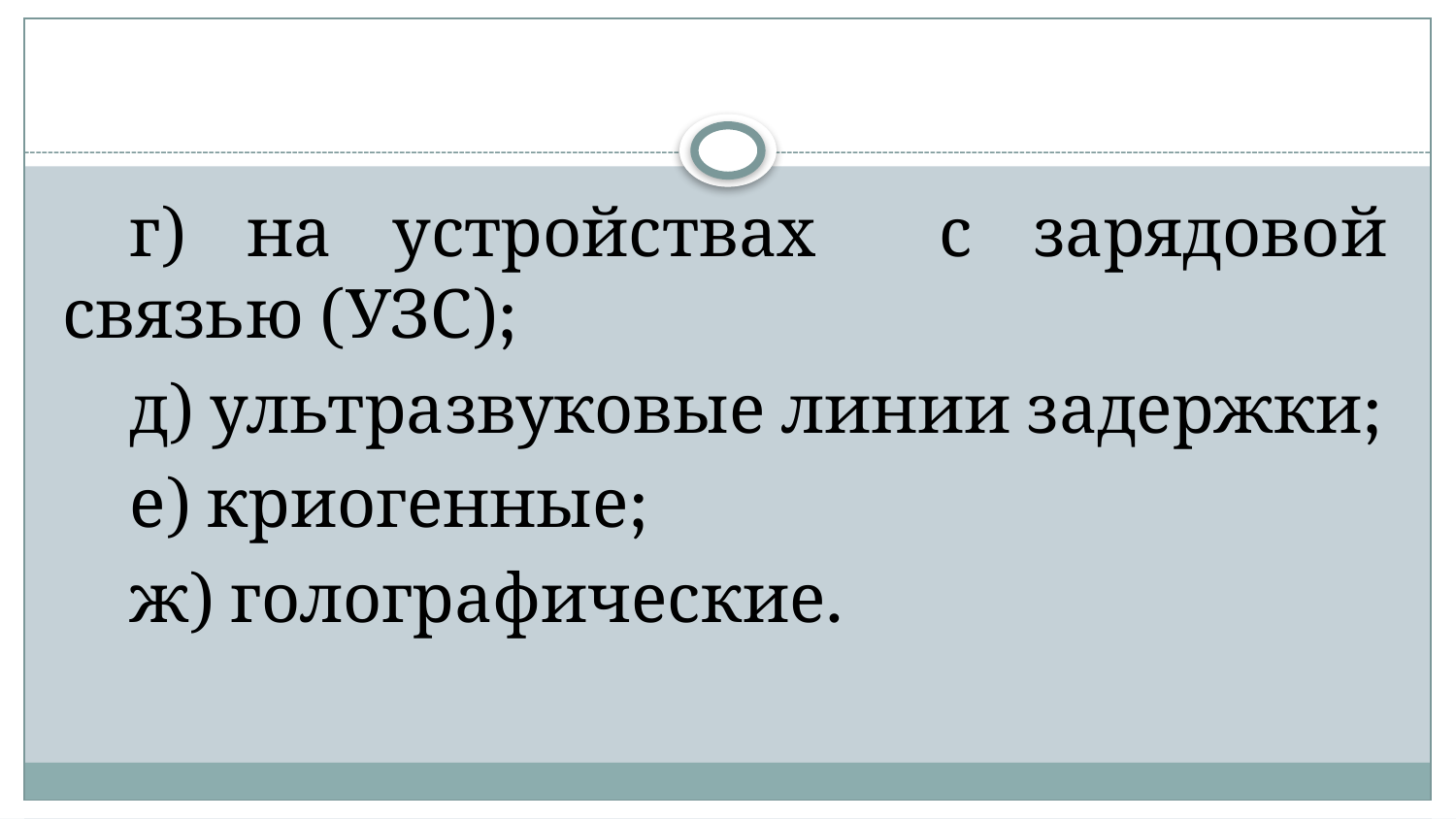

#
г) на устройствах  с зарядовой связью (УЗС);
д) ультразвуковые линии задержки;
е) криогенные;
ж) голографические.